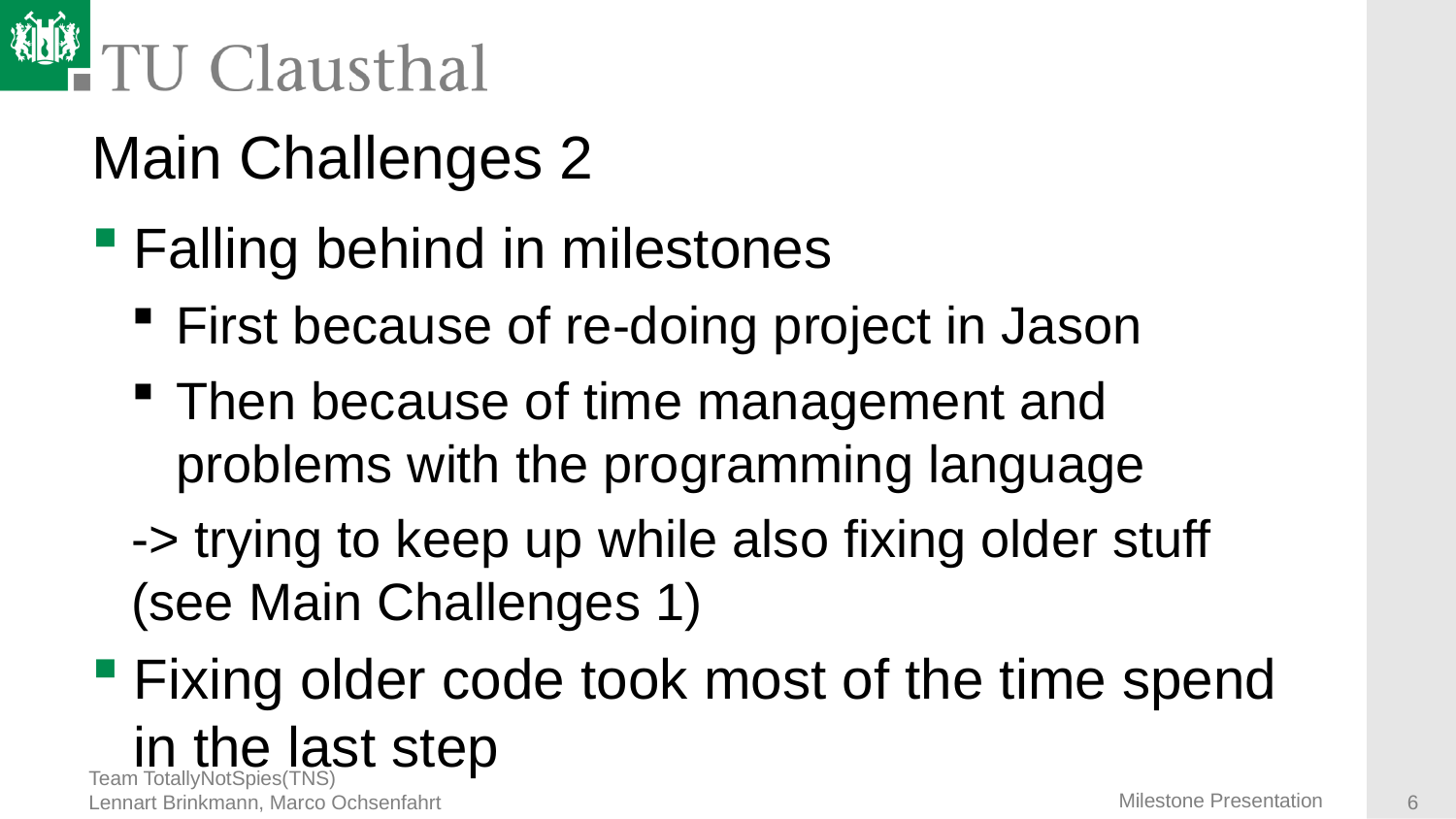

# Main Challenges 2
Falling behind in milestones
First because of re-doing project in Jason
Then because of time management and problems with the programming language
-> trying to keep up while also fixing older stuff (see Main Challenges 1)
Fixing older code took most of the time spend in the last step